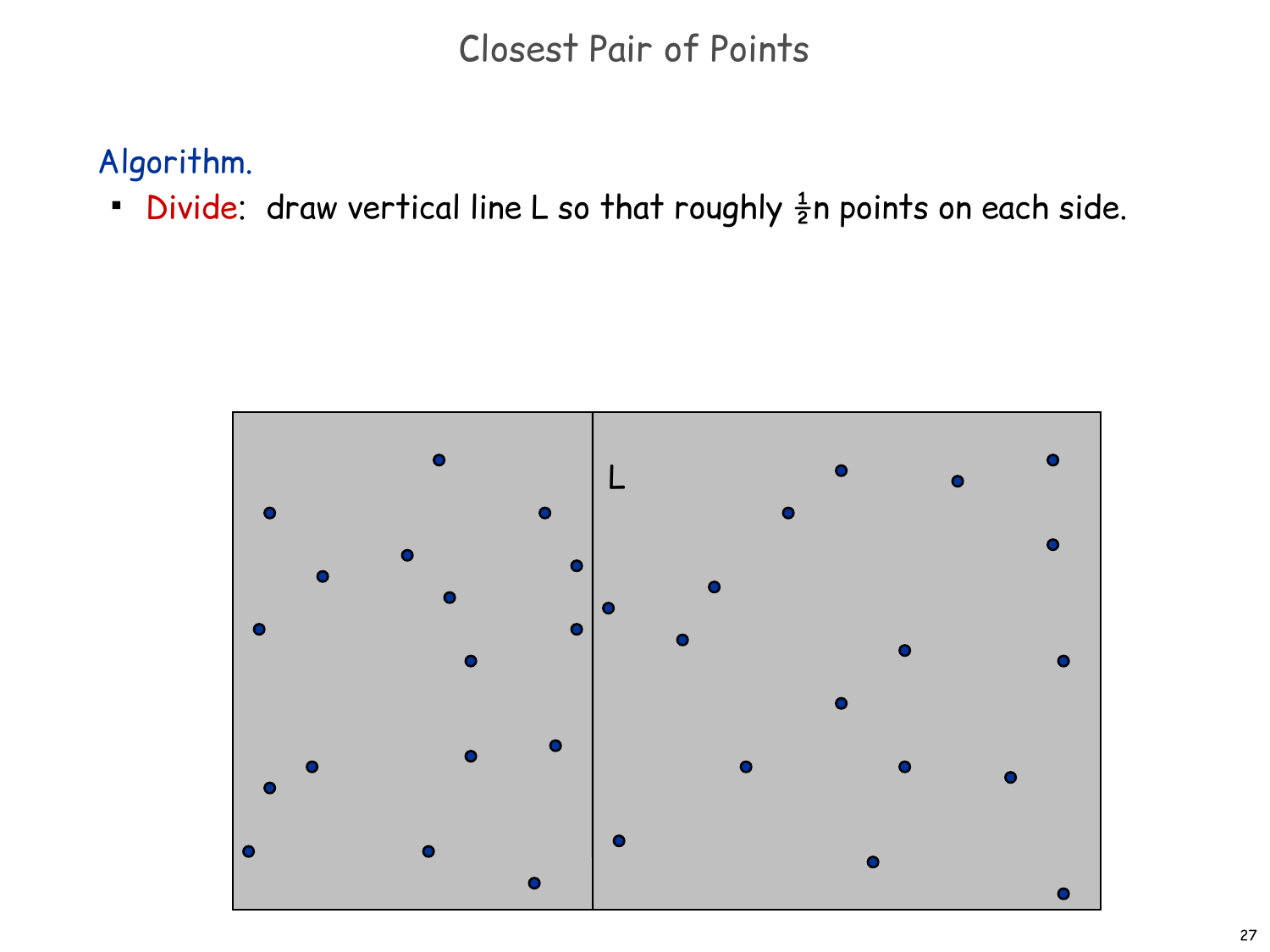

# Closest Pair of Points
Algorithm.
Divide:  draw vertical line L so that roughly ½n points on each side.

L

27